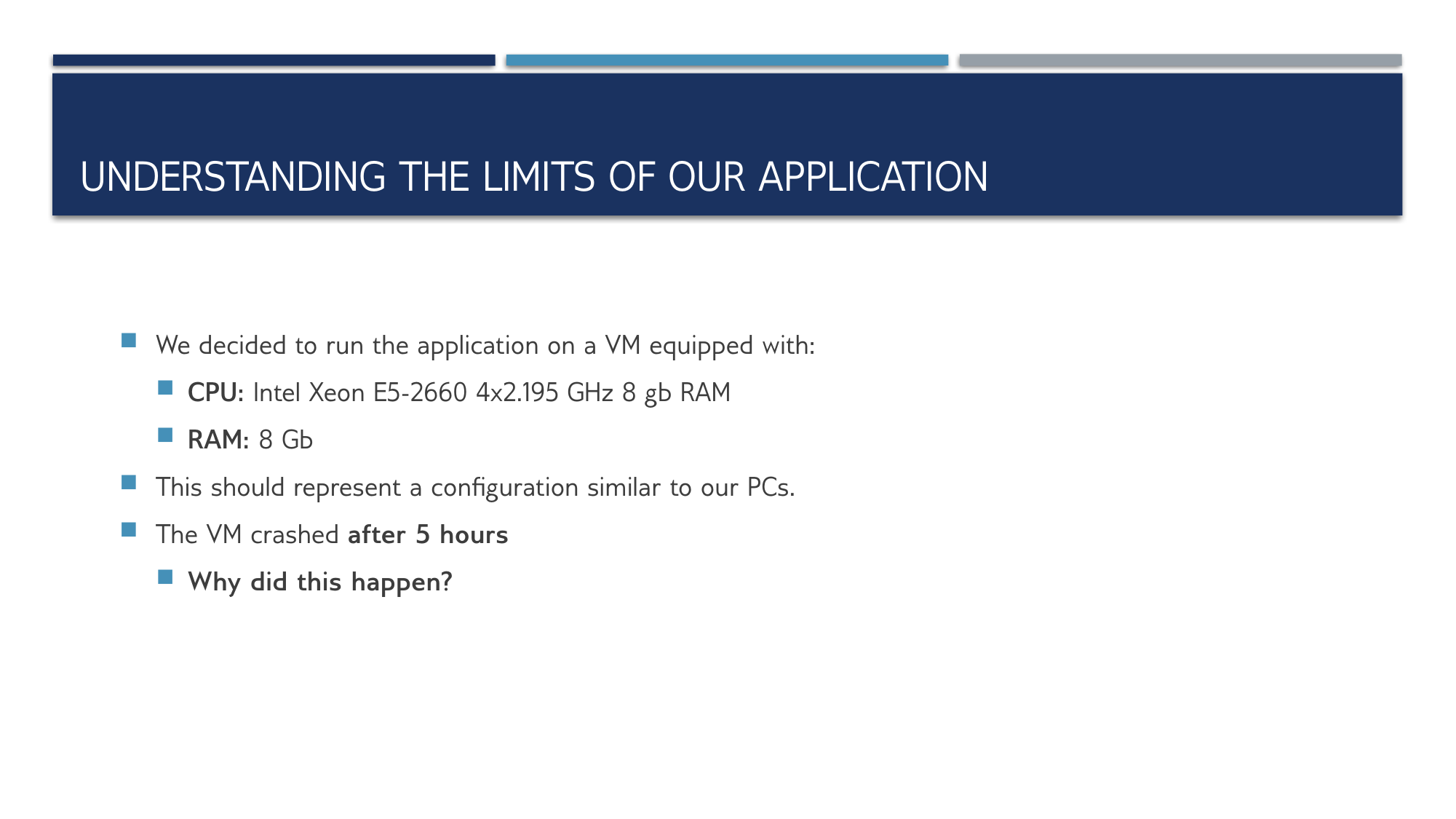

# Understanding the limits of our application
We decided to run the application on a VM equipped with:
CPU: Intel Xeon E5-2660 4x2.195 GHz 8 gb RAM
RAM: 8 Gb
This should represent a configuration similar to our PCs.
The VM crashed after 5 hours
Why did this happen?